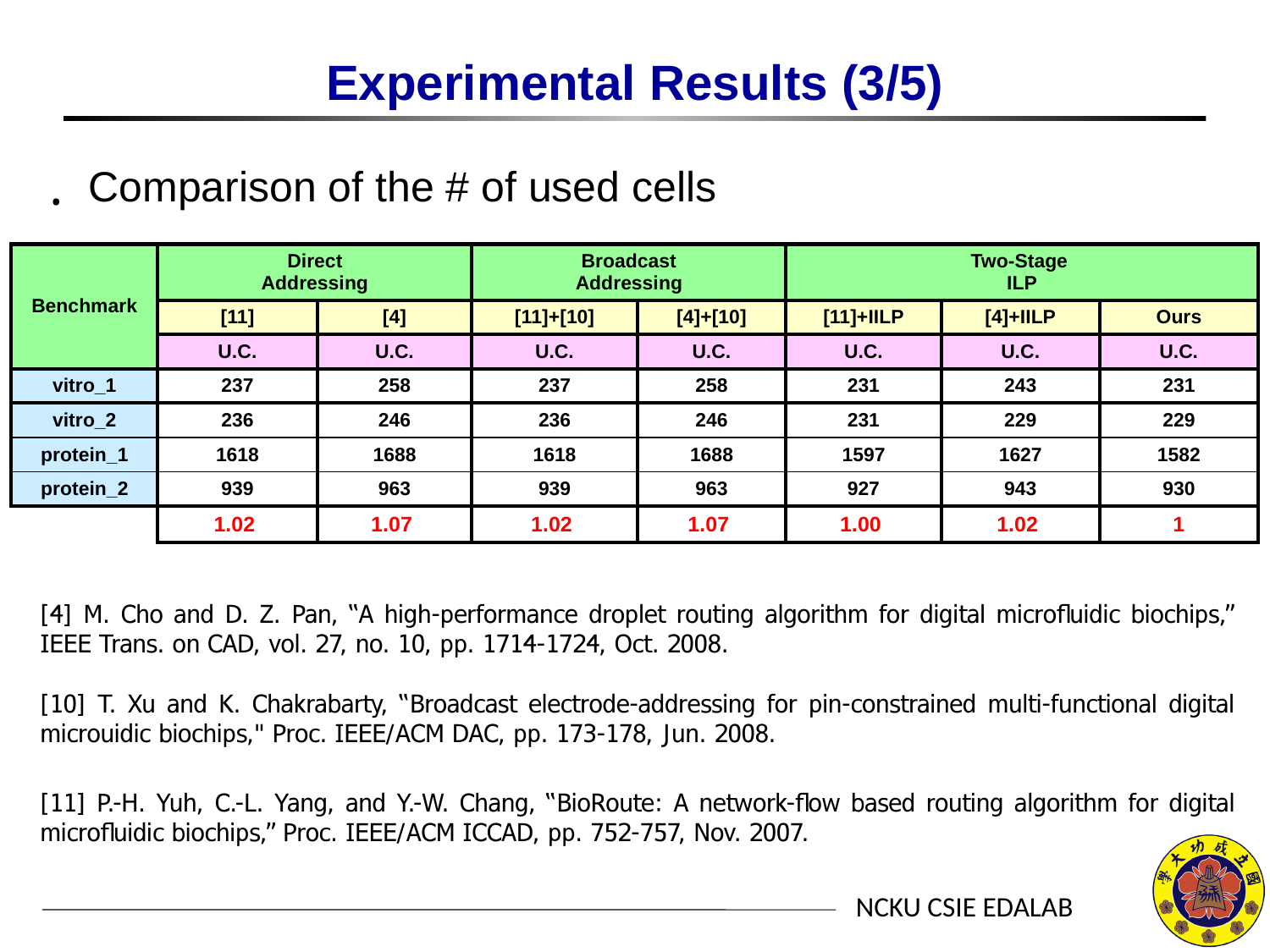

# Experimental Results (3/5)
Comparison of the # of used cells
| Benchmark | Direct Addressing |  | Broadcast Addressing |  | Two-Stage ILP |  |  |
| --- | --- | --- | --- | --- | --- | --- | --- |
|  | [11] | [4] | [11]+[10] | [4]+[10] | [11]+IILP | [4]+IILP | Ours |
|  | U.C. | U.C. | U.C. | U.C. | U.C. | U.C. | U.C. |
| vitro\_1 | 237 | 258 | 237 | 258 | 231 | 243 | 231 |
| vitro\_2 | 236 | 246 | 236 | 246 | 231 | 229 | 229 |
| protein\_1 | 1618 | 1688 | 1618 | 1688 | 1597 | 1627 | 1582 |
| protein\_2 | 939 | 963 | 939 | 963 | 927 | 943 | 930 |
|  | 1.02 | 1.07 | 1.02 | 1.07 | 1.00 | 1.02 | 1 |
[4] M. Cho and D. Z. Pan, “A high-performance droplet routing algorithm for digital microfluidic biochips,” IEEE Trans. on CAD, vol. 27, no. 10, pp. 1714-1724, Oct. 2008.
[10] T. Xu and K. Chakrabarty, “Broadcast electrode-addressing for pin-constrained multi-functional digital microuidic biochips," Proc. IEEE/ACM DAC, pp. 173-178, Jun. 2008.
[11] P.-H. Yuh, C.-L. Yang, and Y.-W. Chang, “BioRoute: A network-flow based routing algorithm for digital microfluidic biochips,” Proc. IEEE/ACM ICCAD, pp. 752-757, Nov. 2007.